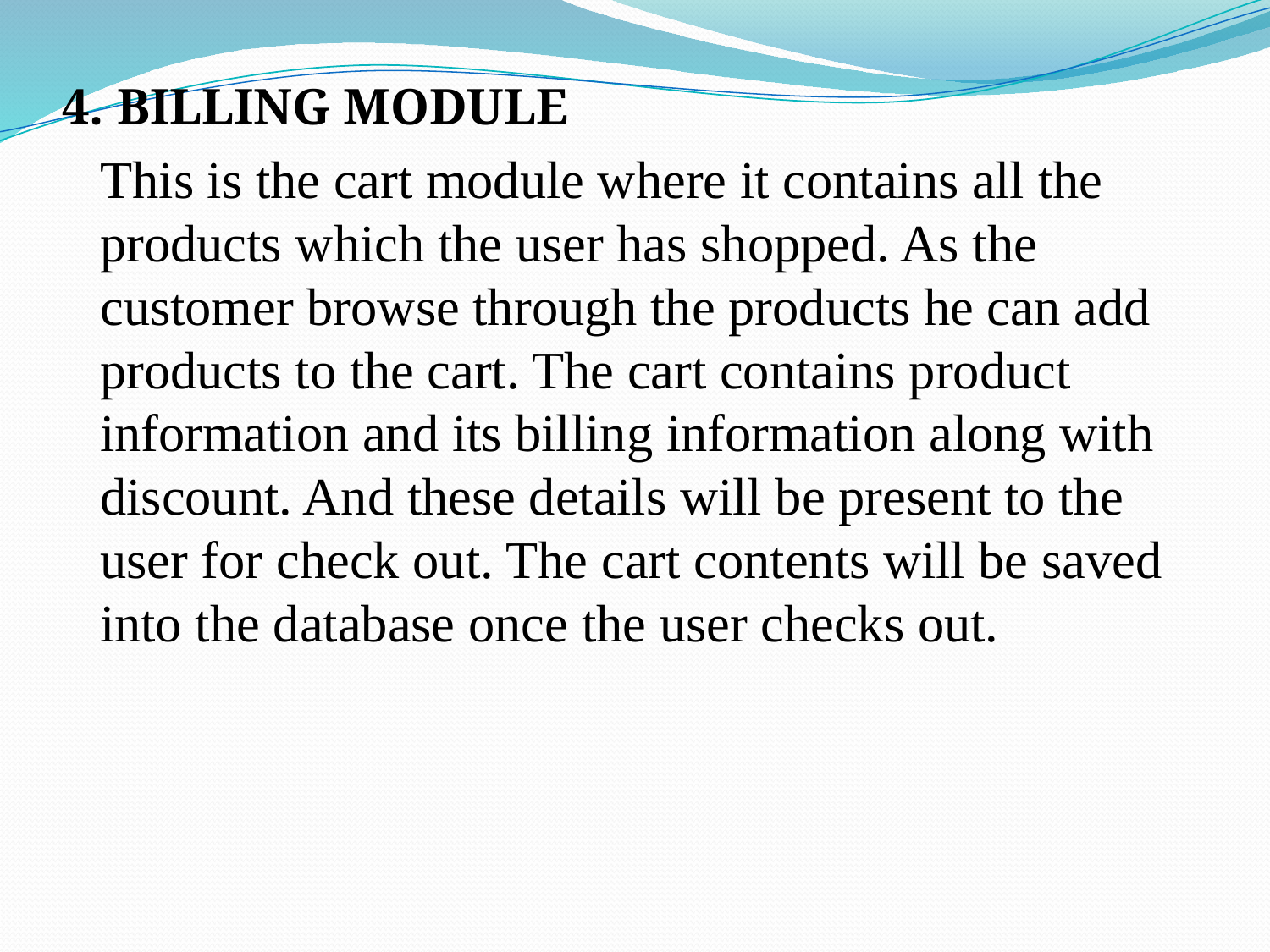

4. BILLING MODULE
	This is the cart module where it contains all the products which the user has shopped. As the customer browse through the products he can add products to the cart. The cart contains product information and its billing information along with discount. And these details will be present to the user for check out. The cart contents will be saved into the database once the user checks out.